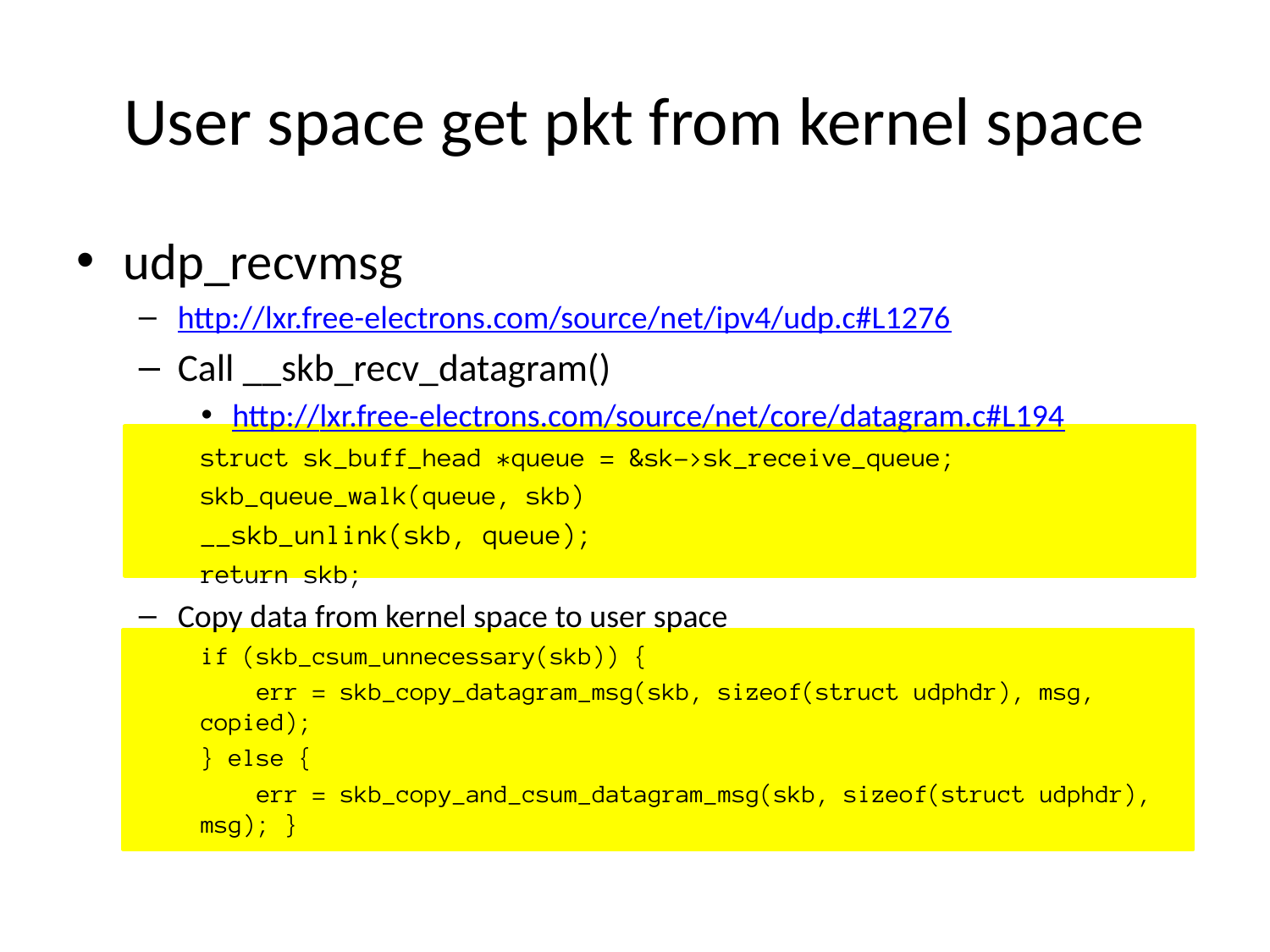

# User space get pkt from kernel space
udp_recvmsg
http://lxr.free-electrons.com/source/net/ipv4/udp.c#L1276
Call __skb_recv_datagram()
http://lxr.free-electrons.com/source/net/core/datagram.c#L194
struct sk_buff_head *queue = &sk->sk_receive_queue;
skb_queue_walk(queue, skb)
__skb_unlink(skb, queue);
return skb;
Copy data from kernel space to user space
if (skb_csum_unnecessary(skb)) {
    err = skb_copy_datagram_msg(skb, sizeof(struct udphdr), msg, copied);
} else {
    err = skb_copy_and_csum_datagram_msg(skb, sizeof(struct udphdr), msg); }